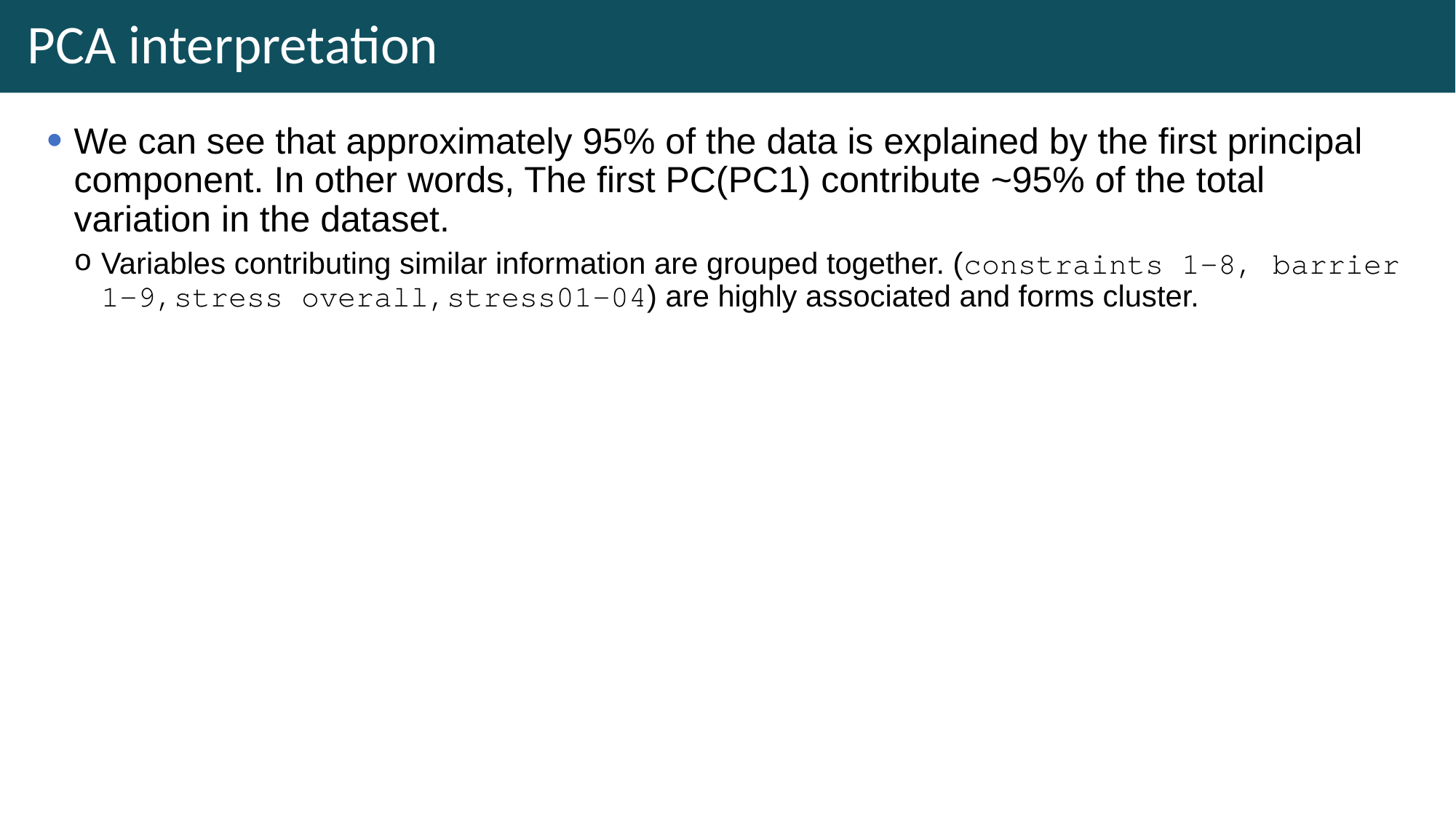

# PCA interpretation
We can see that approximately 95% of the data is explained by the first principal component. In other words, The first PC(PC1) contribute ~95% of the total variation in the dataset.
Variables contributing similar information are grouped together. (constraints 1-8, barrier 1-9,stress overall,stress01-04) are highly associated and forms cluster.